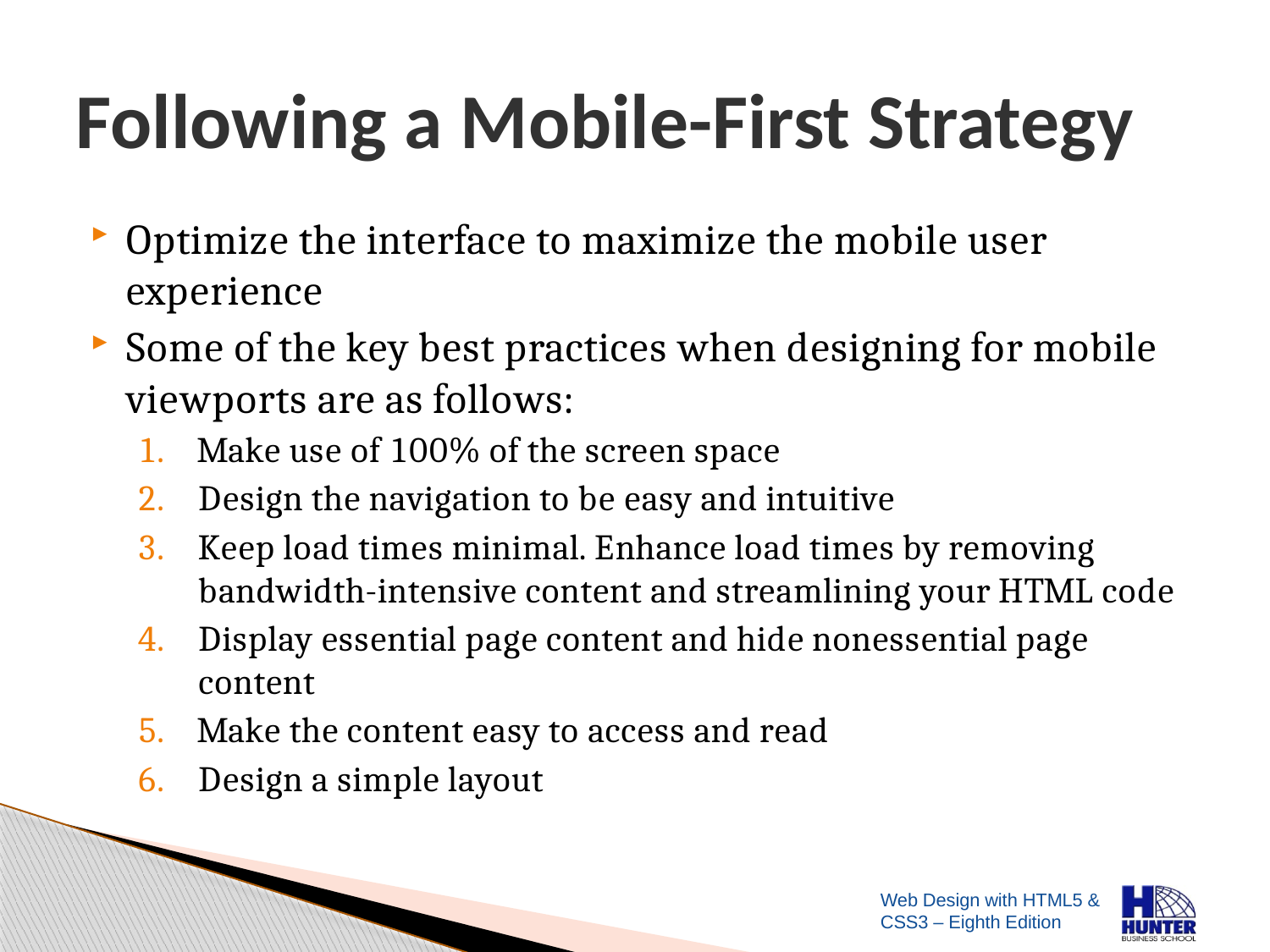

# Following a Mobile-First Strategy
Optimize the interface to maximize the mobile user experience
Some of the key best practices when designing for mobile viewports are as follows:
Make use of 100% of the screen space
Design the navigation to be easy and intuitive
Keep load times minimal. Enhance load times by removing bandwidth-intensive content and streamlining your HTML code
Display essential page content and hide nonessential page content
Make the content easy to access and read
Design a simple layout